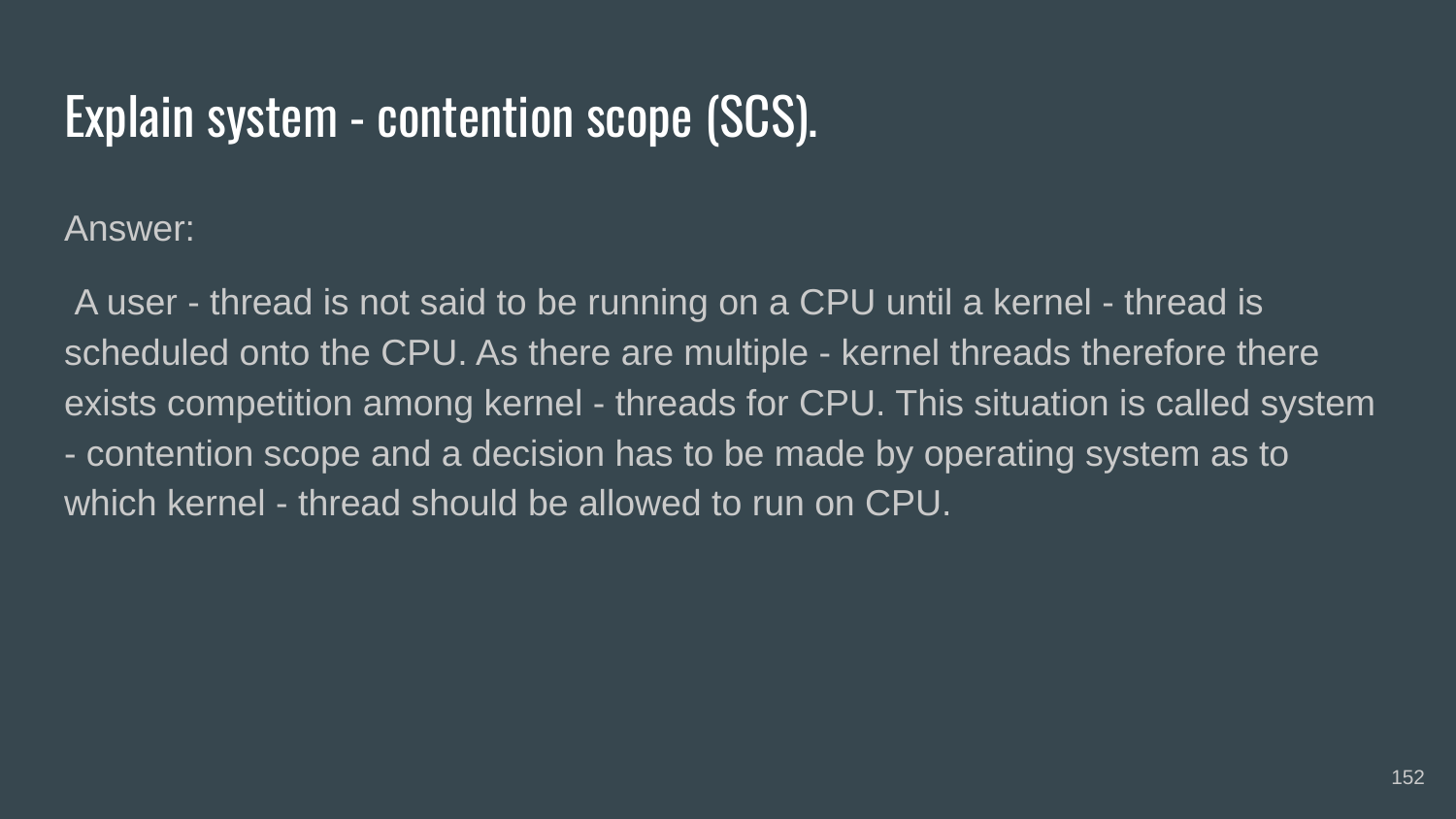

# Explain system - contention scope (SCS).
Answer:
 A user - thread is not said to be running on a CPU until a kernel - thread is scheduled onto the CPU. As there are multiple - kernel threads therefore there exists competition among kernel - threads for CPU. This situation is called system - contention scope and a decision has to be made by operating system as to which kernel - thread should be allowed to run on CPU.
152